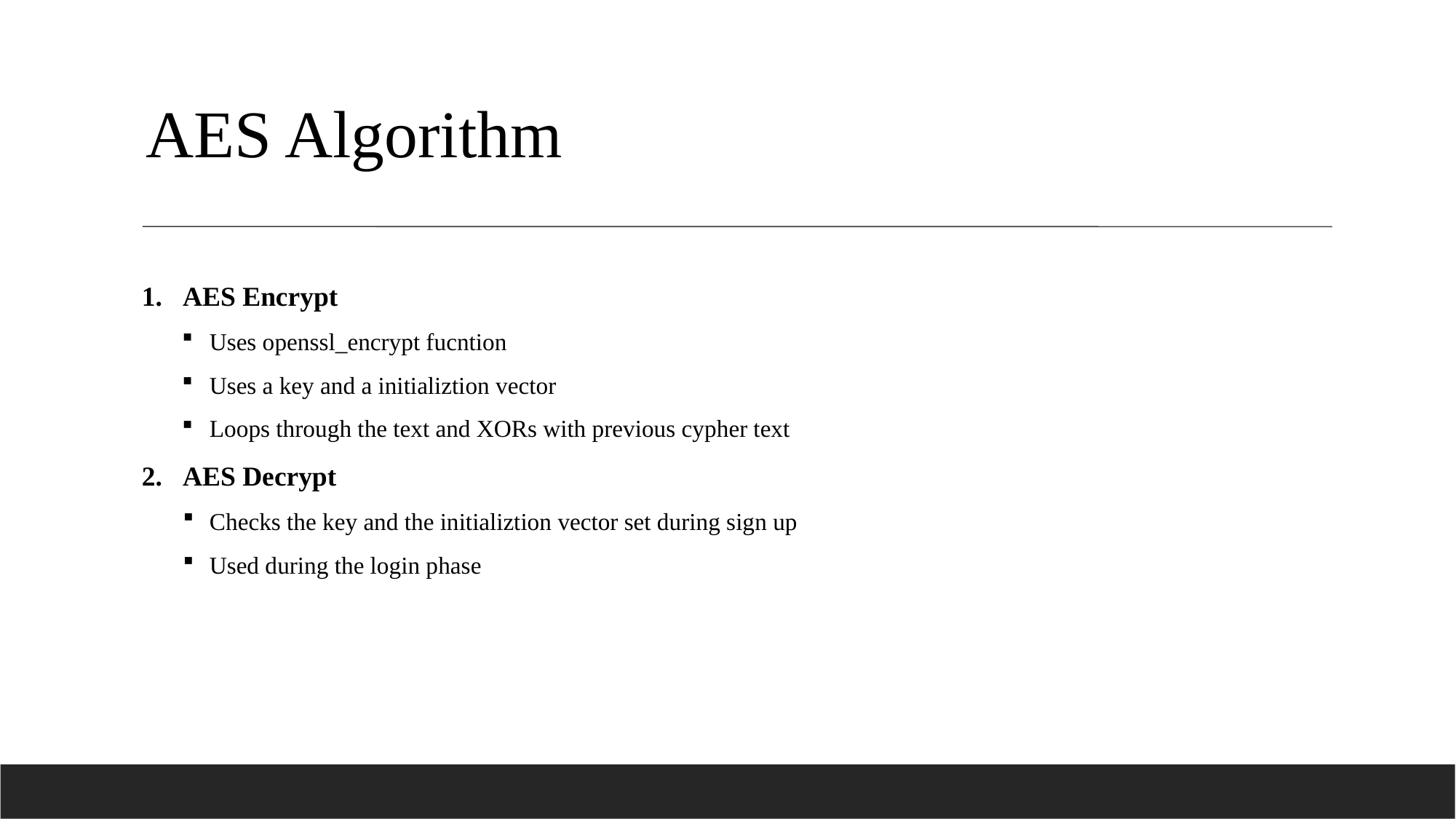

# AES Algorithm
AES Encrypt
Uses openssl_encrypt fucntion
Uses a key and a initializtion vector
Loops through the text and XORs with previous cypher text
AES Decrypt
Checks the key and the initializtion vector set during sign up
Used during the login phase